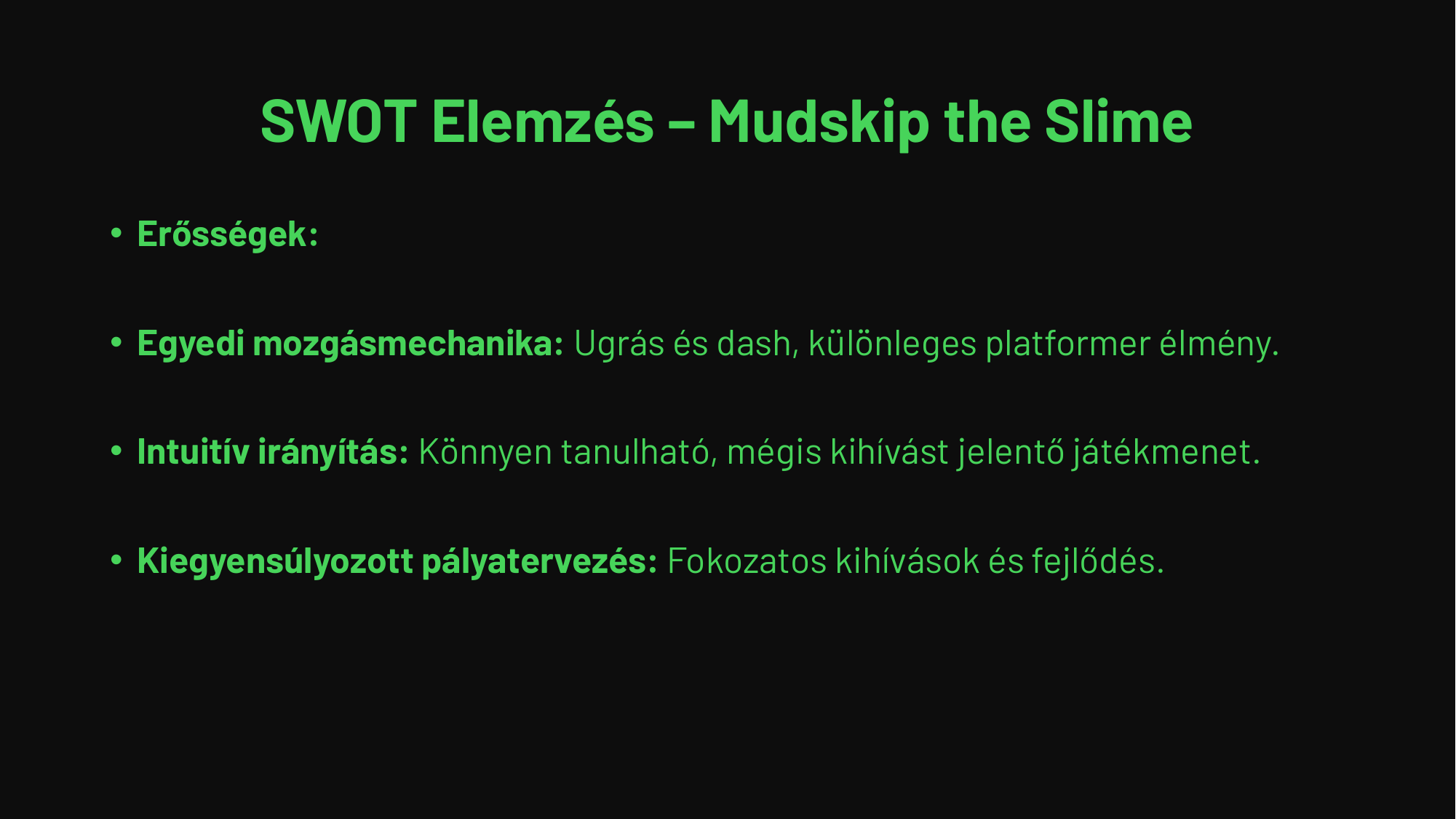

# SWOT Elemzés – Mudskip the Slime

Erősségek:

Egyedi mozgásmechanika: Ugrás és dash, különleges platformer élmény.

Intuitív irányítás: Könnyen tanulható, mégis kihívást jelentő játékmenet.

Kiegyensúlyozott pályatervezés: Fokozatos kihívások és fejlődés.